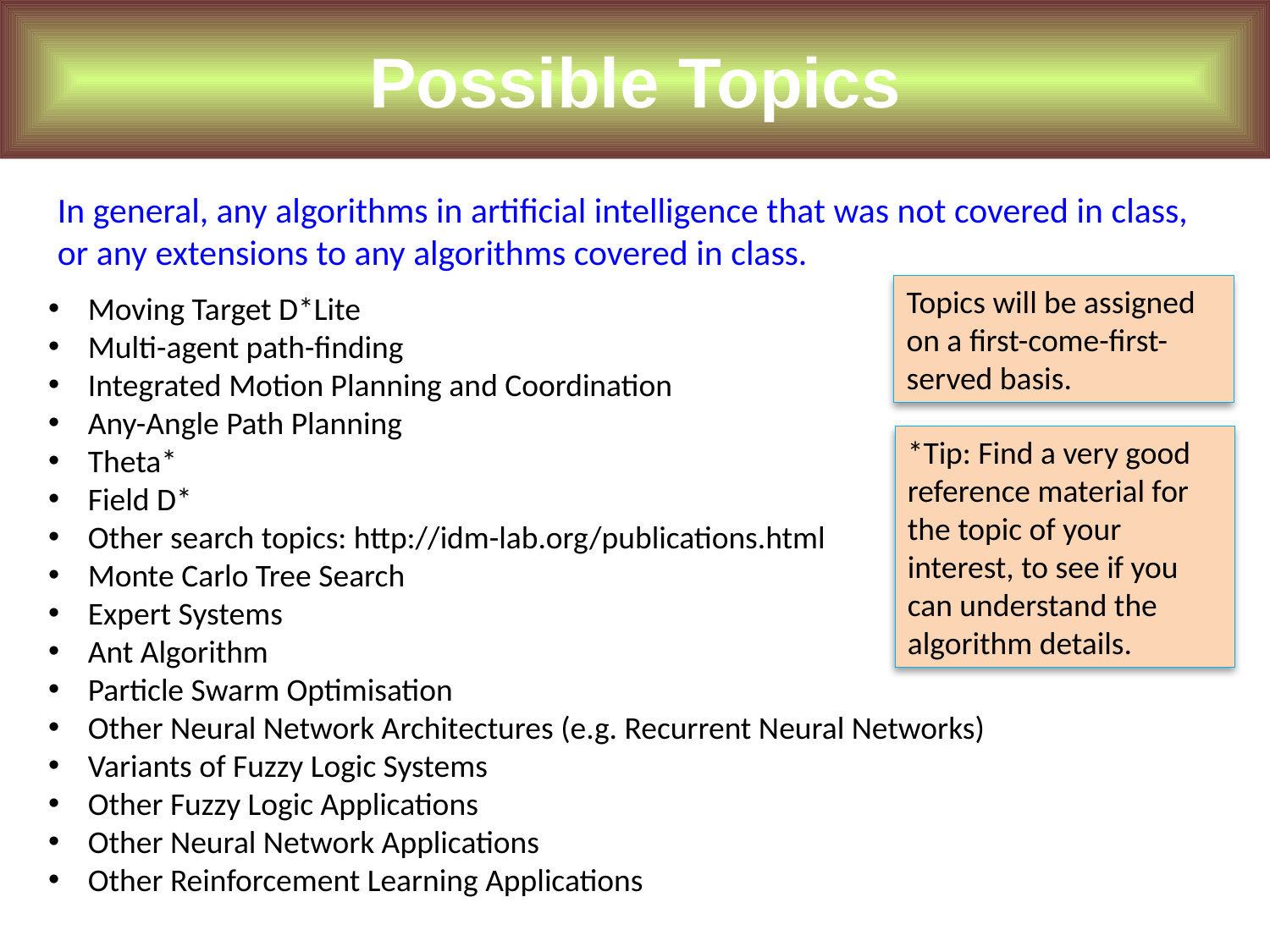

Possible Topics
In general, any algorithms in artificial intelligence that was not covered in class, or any extensions to any algorithms covered in class.
Topics will be assigned on a first-come-first-served basis.
Moving Target D*Lite
Multi-agent path-finding
Integrated Motion Planning and Coordination
Any-Angle Path Planning
Theta*
Field D*
Other search topics: http://idm-lab.org/publications.html
Monte Carlo Tree Search
Expert Systems
Ant Algorithm
Particle Swarm Optimisation
Other Neural Network Architectures (e.g. Recurrent Neural Networks)
Variants of Fuzzy Logic Systems
Other Fuzzy Logic Applications
Other Neural Network Applications
Other Reinforcement Learning Applications
*Tip: Find a very good reference material for the topic of your interest, to see if you can understand the algorithm details.